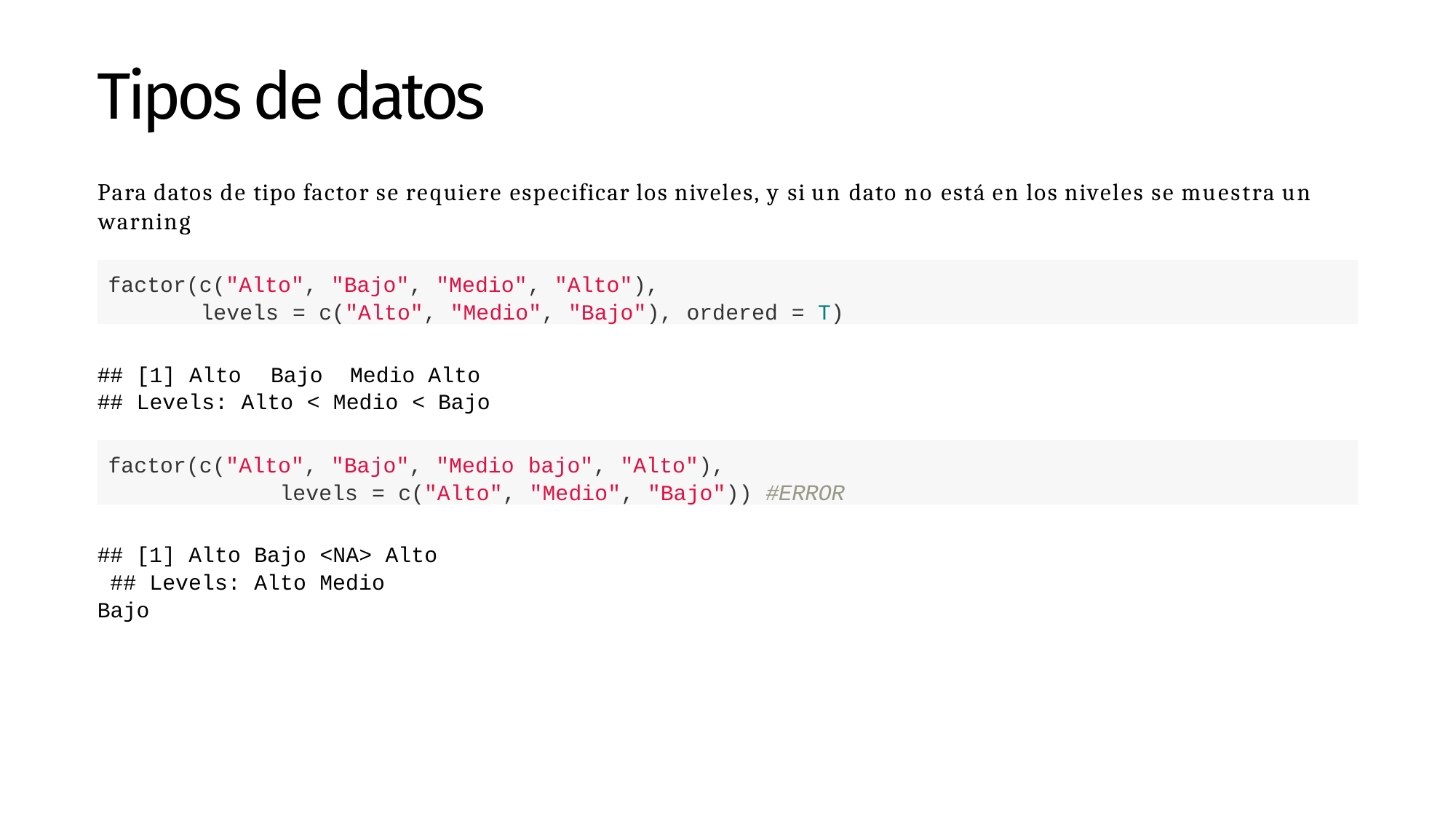

Tipos de datos
Para datos de tipo factor se requiere especificar los niveles, y si un dato no está en los niveles se muestra un  warning
factor(c("Alto", "Bajo", "Medio", "Alto"),
levels = c("Alto", "Medio", "Bajo"), ordered = T)
## [1] Alto	Bajo	Medio Alto  ## Levels: Alto < Medio < Bajo
factor(c("Alto", "Bajo", "Medio bajo", "Alto"),
levels = c("Alto", "Medio", "Bajo")) #ERROR
## [1] Alto Bajo <NA> Alto  ## Levels: Alto Medio Bajo